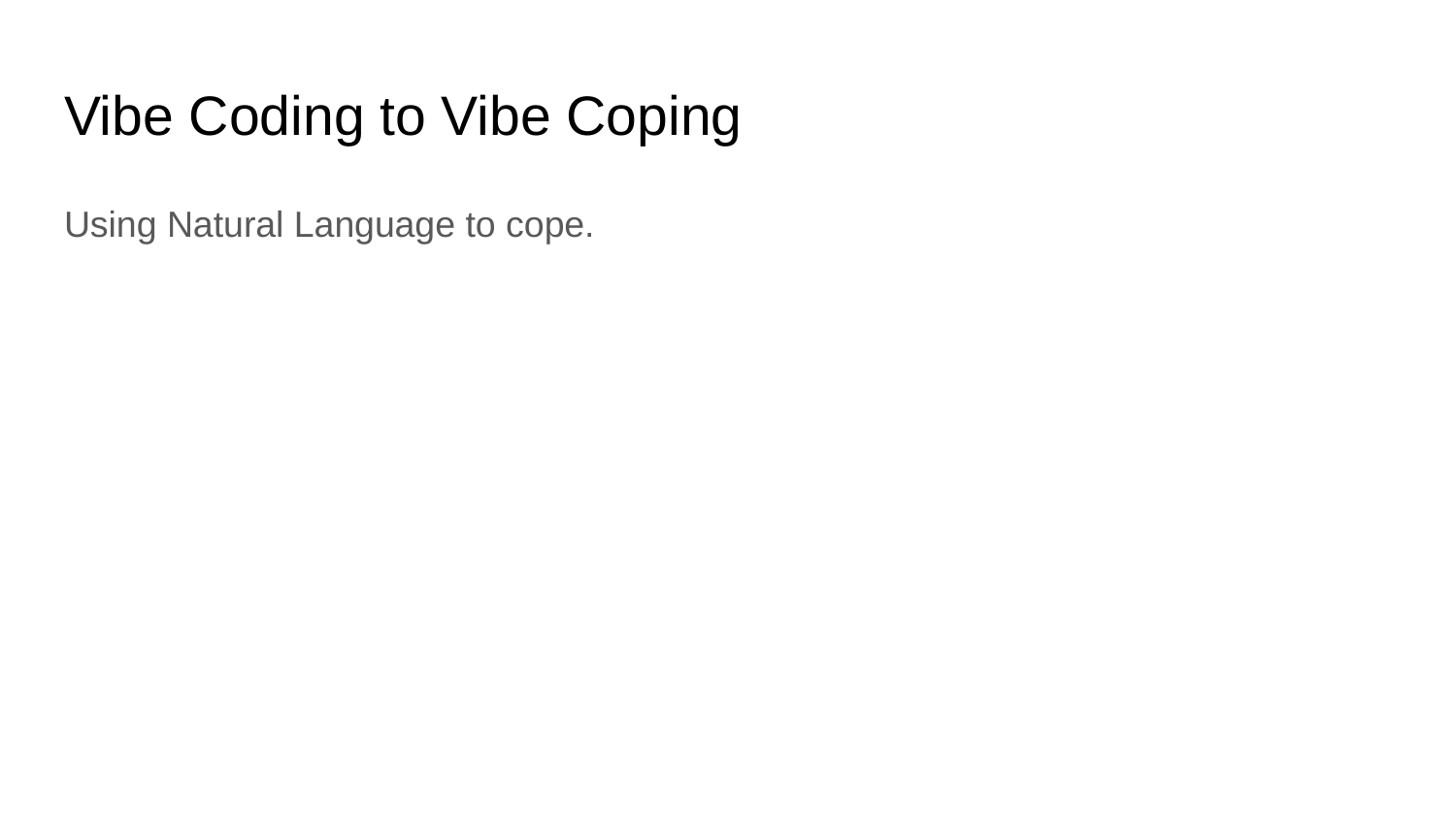

# Vibe Coding to Vibe Coping
Using Natural Language to cope.